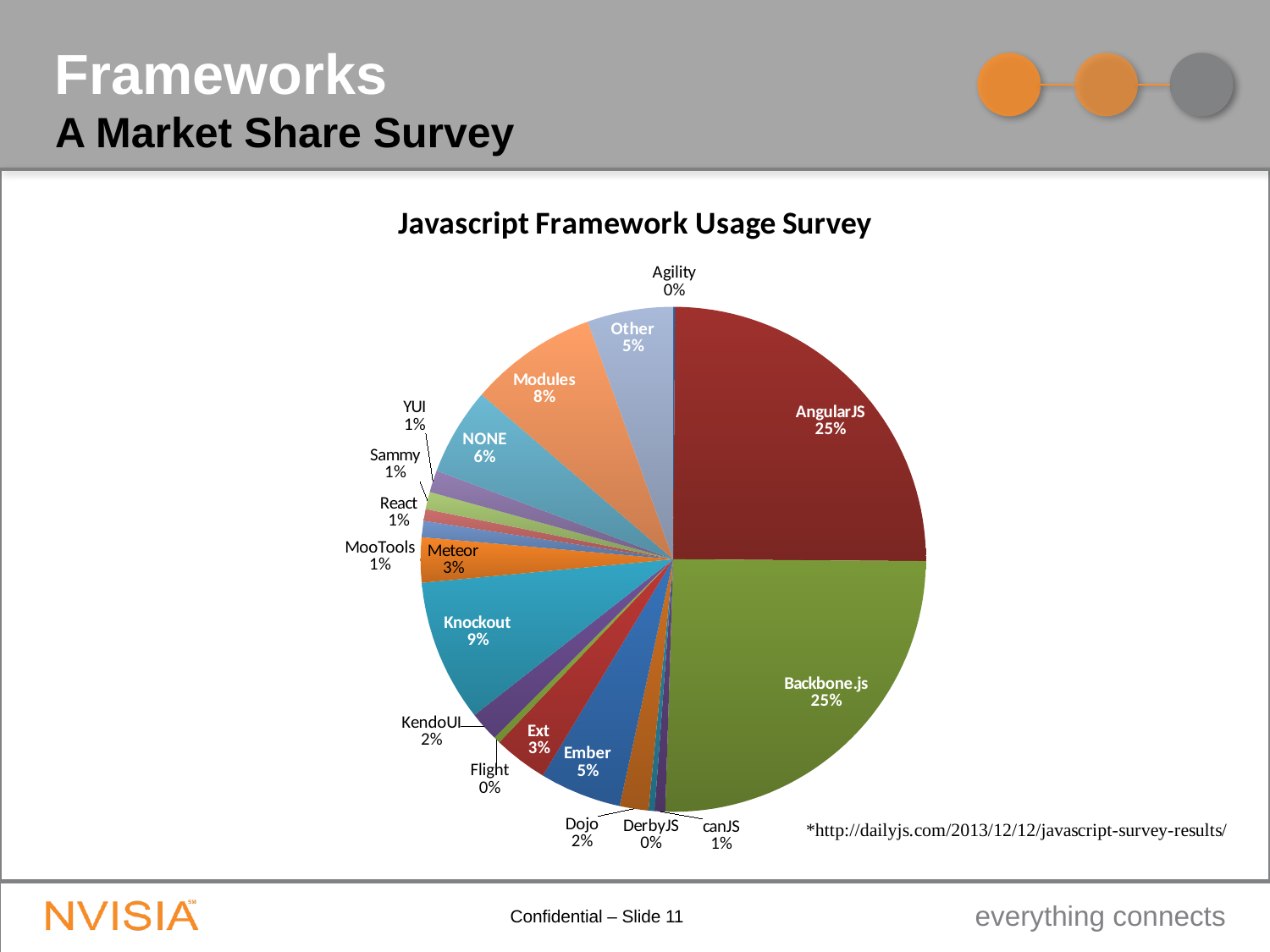

# Frameworks
A Market Share Survey

### Chart: Javascript Framework Usage Survey

| Category |  |
|---|---|
| Agility | 6.0 |
| AngularJS | 1223.0 |
| Backbone.js | 1242.0 |
| canJS | 33.0 |
| DerbyJS | 19.0 |
| Dojo | 90.0 |
| Ember | 256.0 |
| Ext | 169.0 |
| Flight | 21.0 |
| KendoUI | 93.0 |
| Knockout | 445.0 |
| Meteor | 141.0 |
| MooTools | 51.0 |
| React | 37.0 |
| Sammy | 54.0 |
| YUI | 69.0 |
| NONE | 274.0 |
| Modules | 401.0 |
| Other | 269.0 |